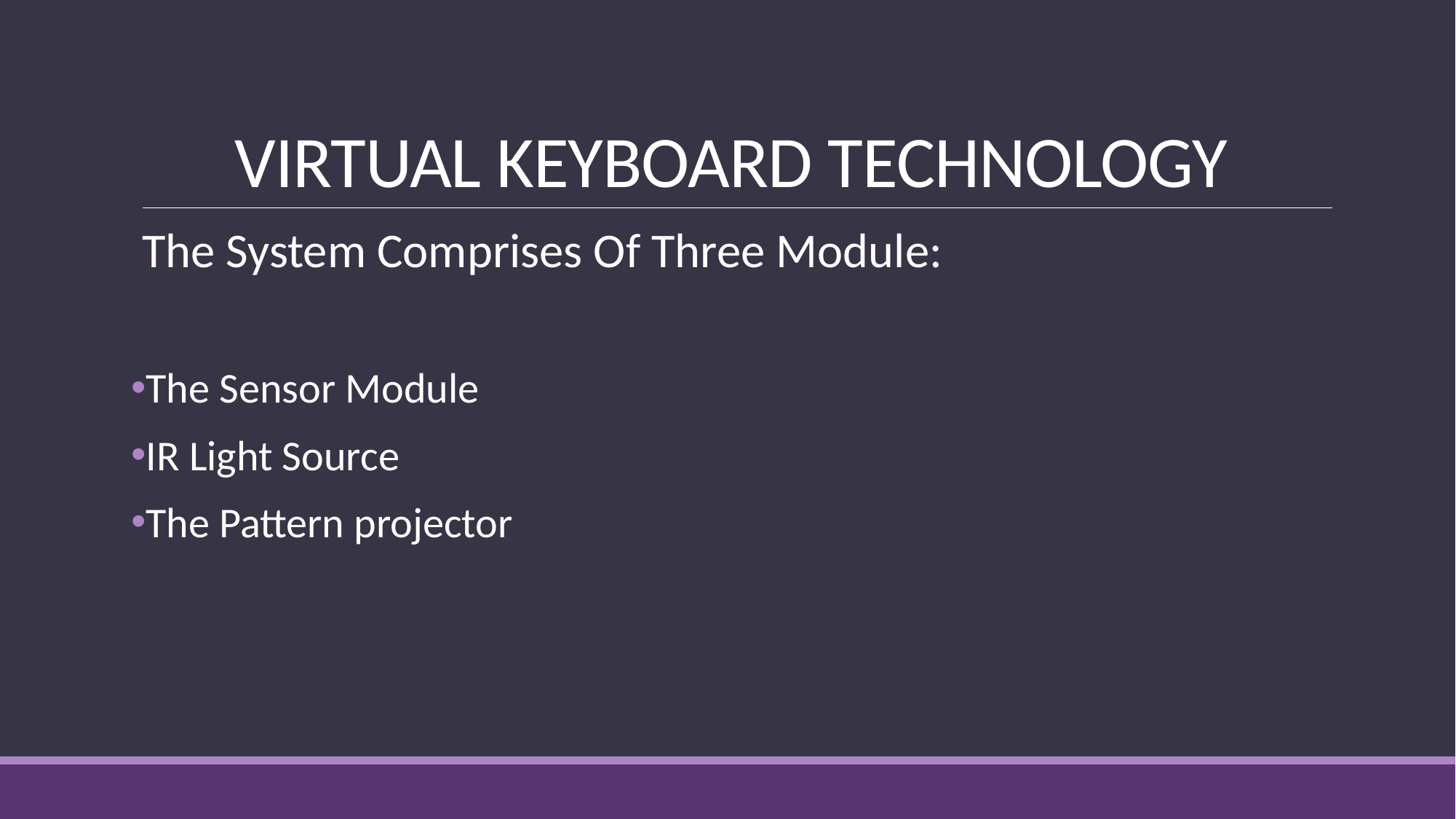

# VIRTUAL KEYBOARD TECHNOLOGY
The System Comprises Of Three Module:

The Sensor Module
IR Light Source
The Pattern projector